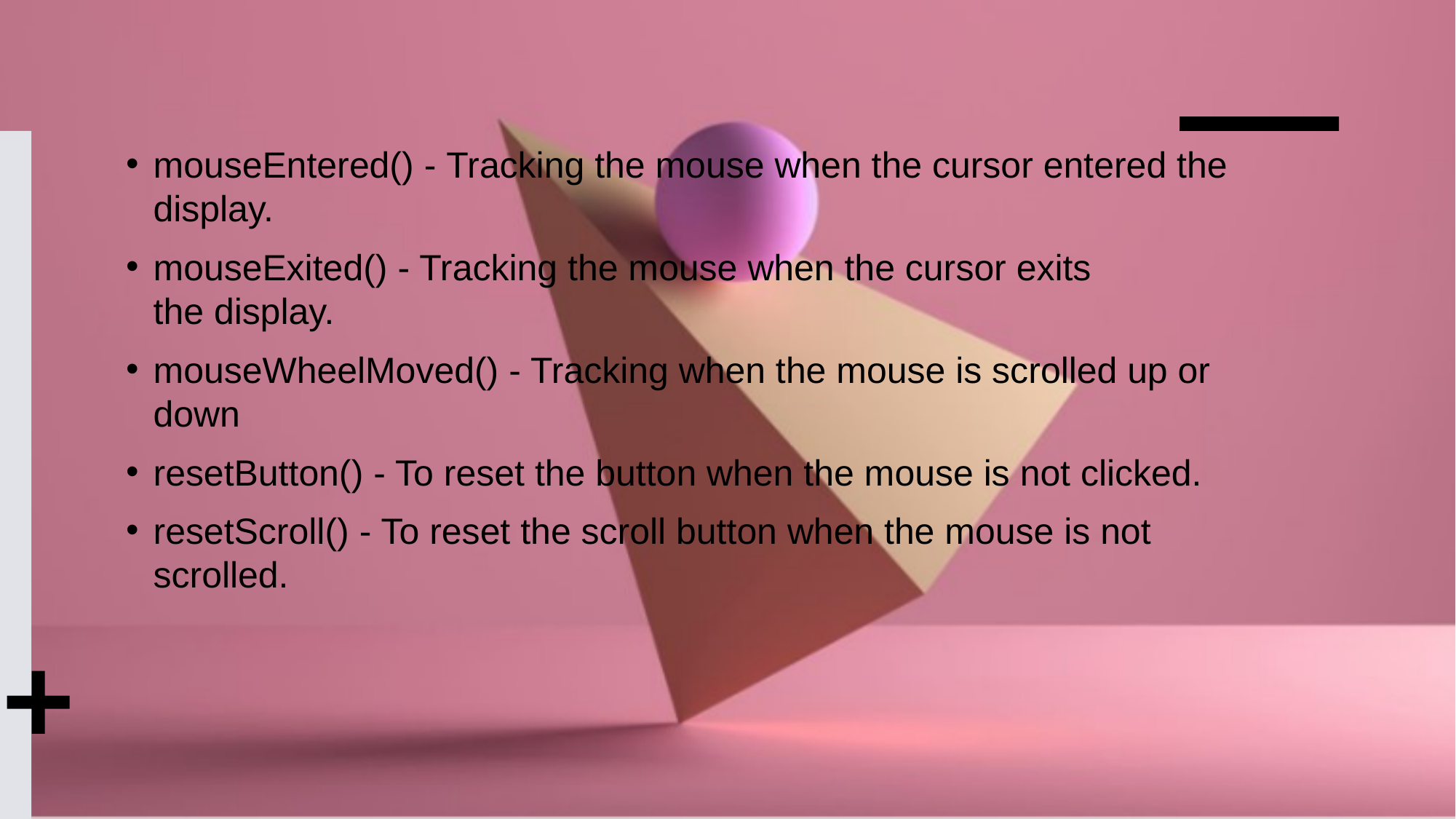

mouseEntered() - Tracking the mouse when the cursor entered the display.
mouseExited() - Tracking the mouse when the cursor exits the display.
mouseWheelMoved() - Tracking when the mouse is scrolled up or down
resetButton() - To reset the button when the mouse is not clicked.
resetScroll() - To reset the scroll button when the mouse is not scrolled.